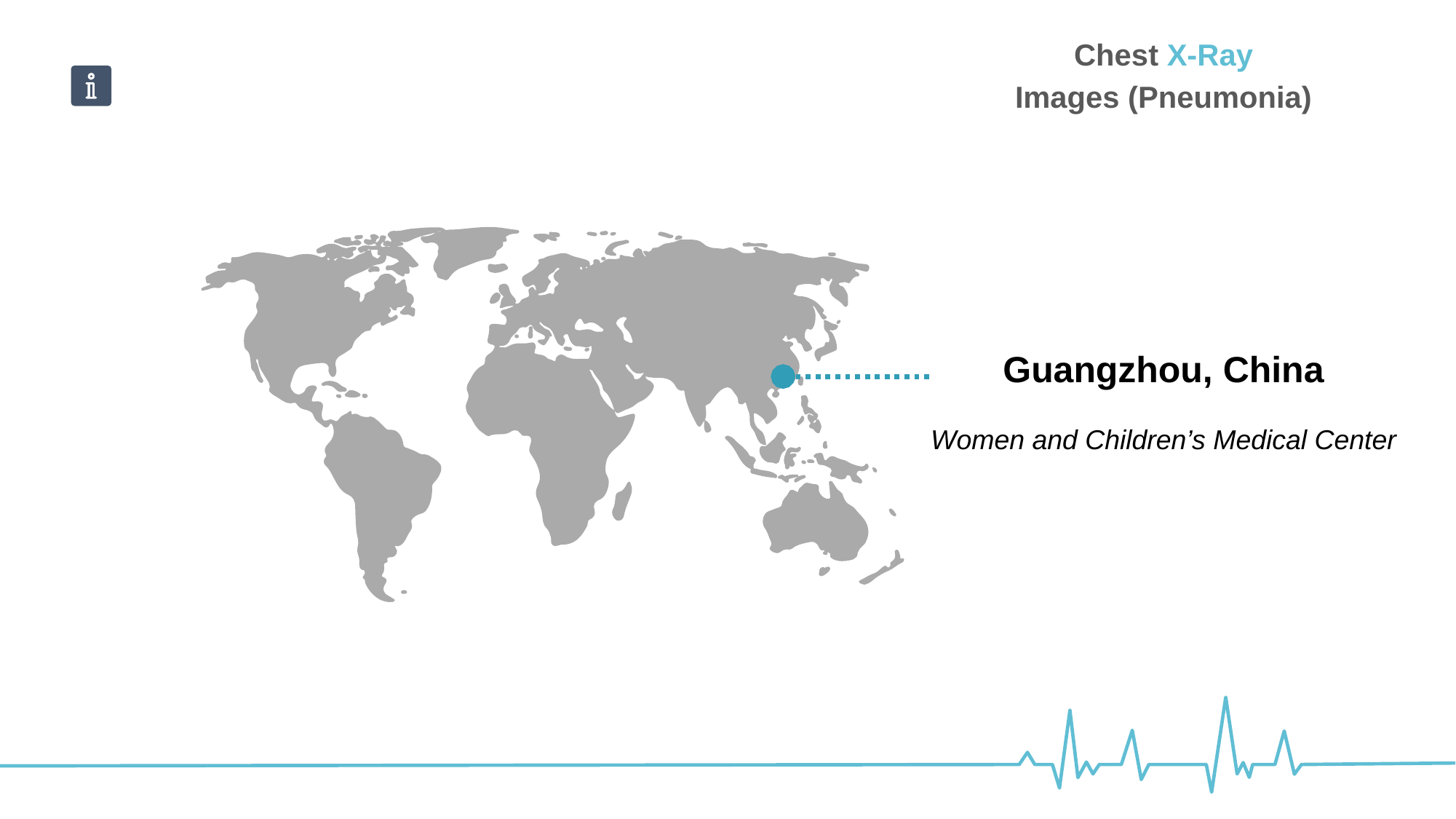

Chest X-Ray
Images (Pneumonia)

Text Here
Easy to change colors.
Text Here
Easy to change colors.
Guangzhou, China

Women and Children’s Medical Center
Text Here
Easy to change colors.
Text Here
Easy to change colors.
Text Here
Easy to change colors.